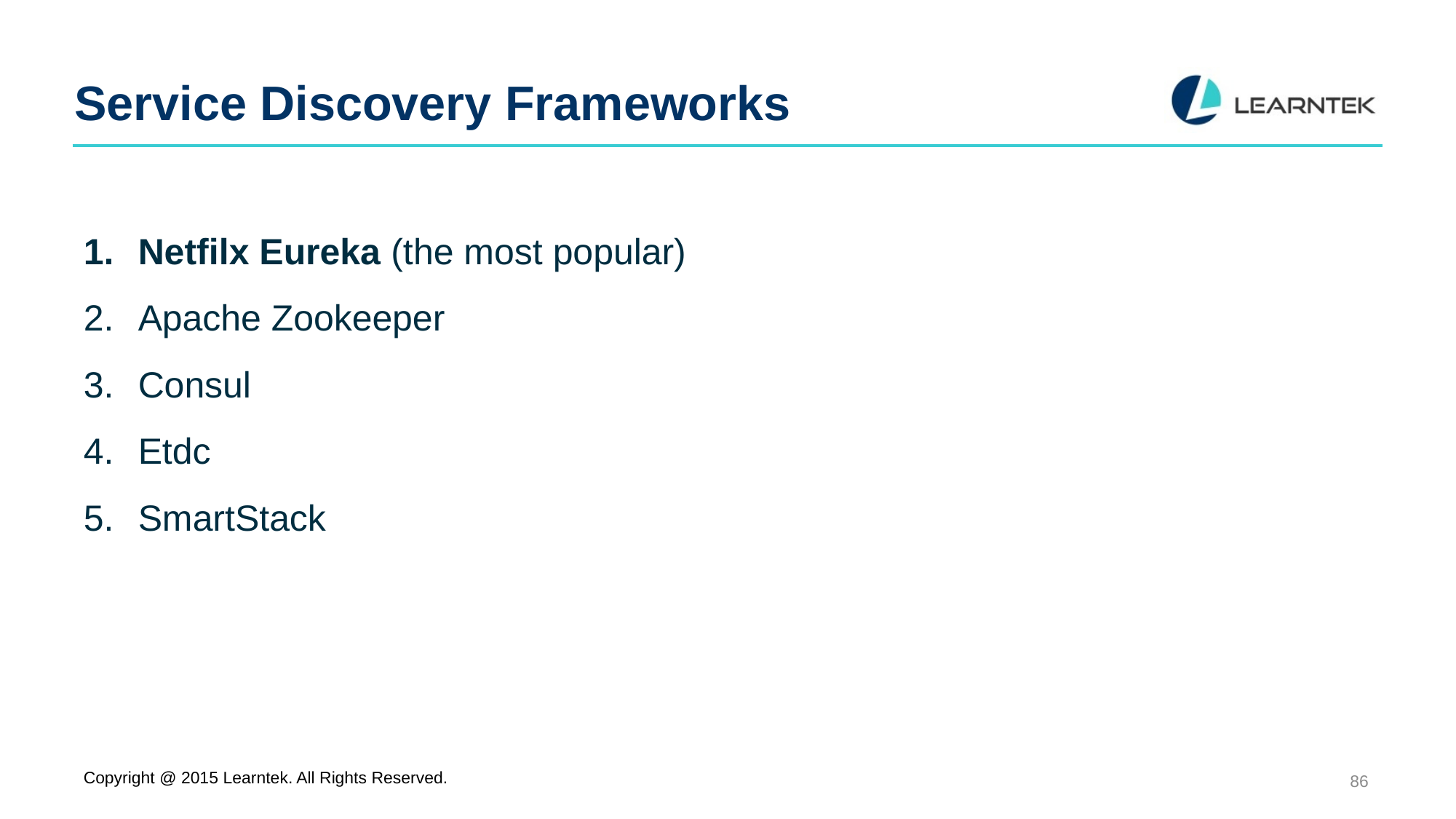

# Service Discovery Frameworks
Netfilx Eureka (the most popular)
Apache Zookeeper
Consul
Etdc
SmartStack

Copyright @ 2015 Learntek. All Rights Reserved.
86